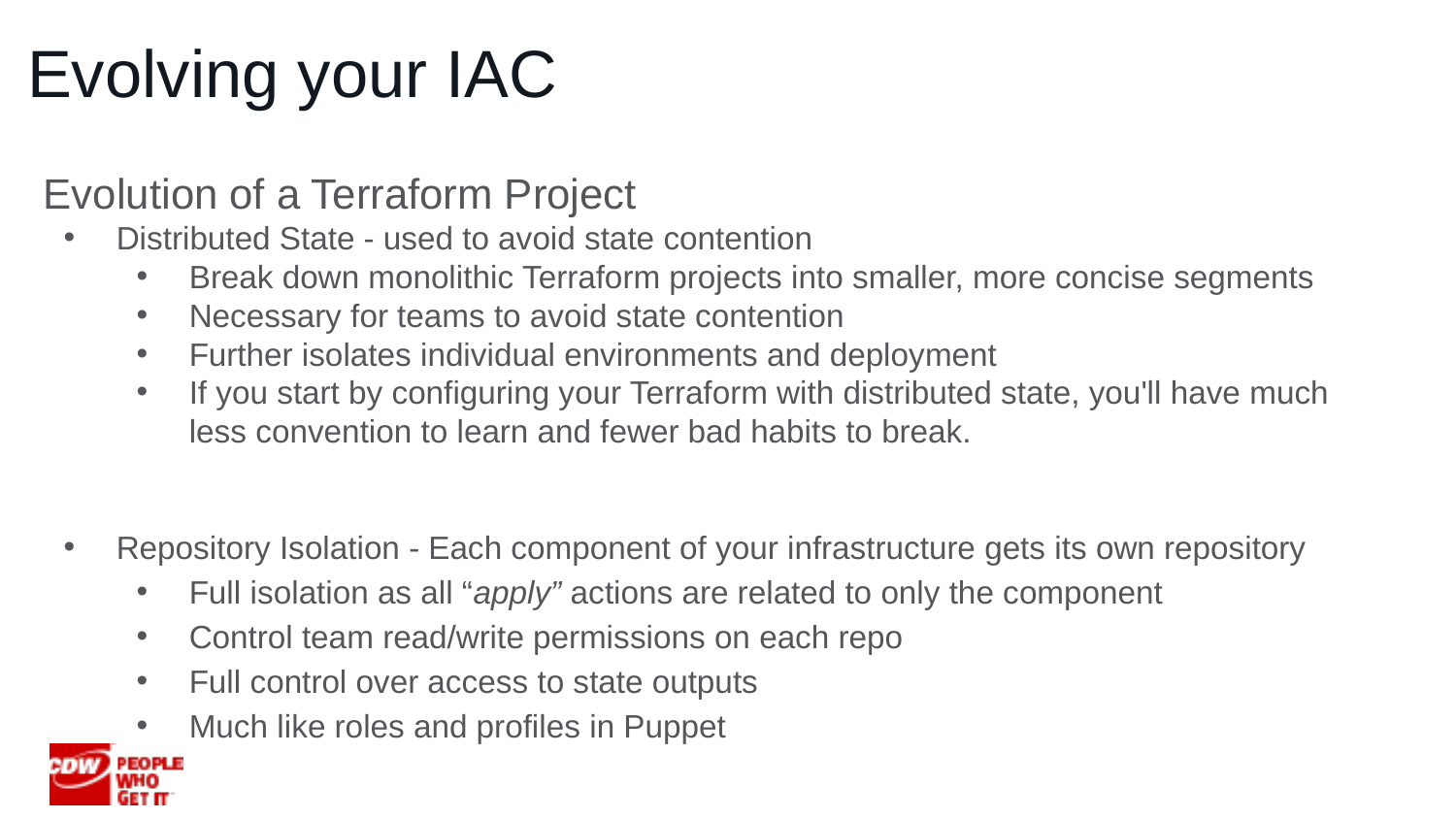

# Evolving your IAC
Evolution of a Terraform Project
Distributed State - used to avoid state contention
Break down monolithic Terraform projects into smaller, more concise segments
Necessary for teams to avoid state contention
Further isolates individual environments and deployment
If you start by configuring your Terraform with distributed state, you'll have much less convention to learn and fewer bad habits to break.

Repository Isolation - Each component of your infrastructure gets its own repository
Full isolation as all “apply” actions are related to only the component
Control team read/write permissions on each repo
Full control over access to state outputs
Much like roles and profiles in Puppet